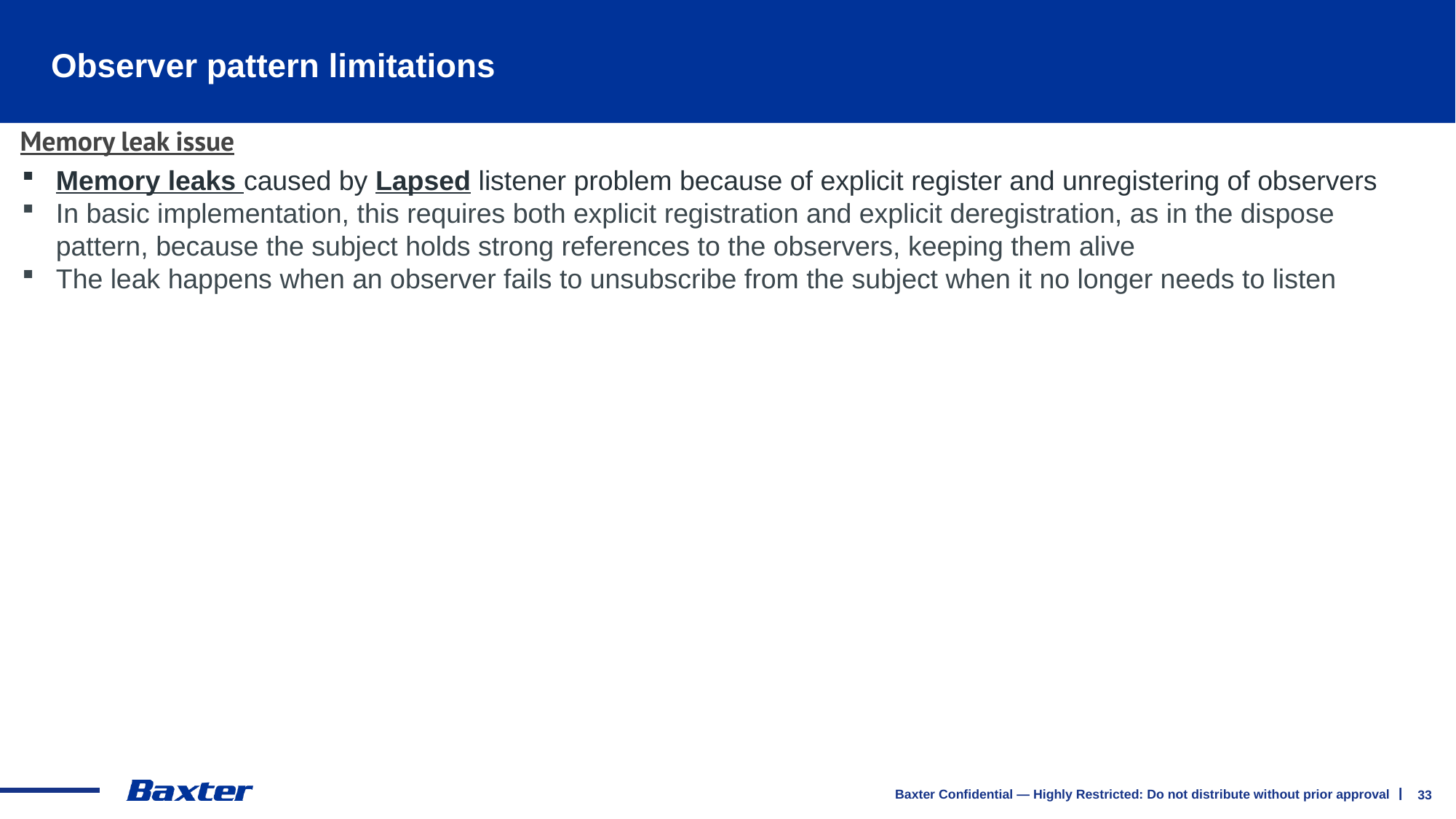

# Observer pattern limitations
Memory leak issue

Memory leaks caused by Lapsed listener problem because of explicit register and unregistering of observers
In basic implementation, this requires both explicit registration and explicit deregistration, as in the dispose pattern, because the subject holds strong references to the observers, keeping them alive
The leak happens when an observer fails to unsubscribe from the subject when it no longer needs to listen
33
Baxter Confidential — Highly Restricted: Do not distribute without prior approval